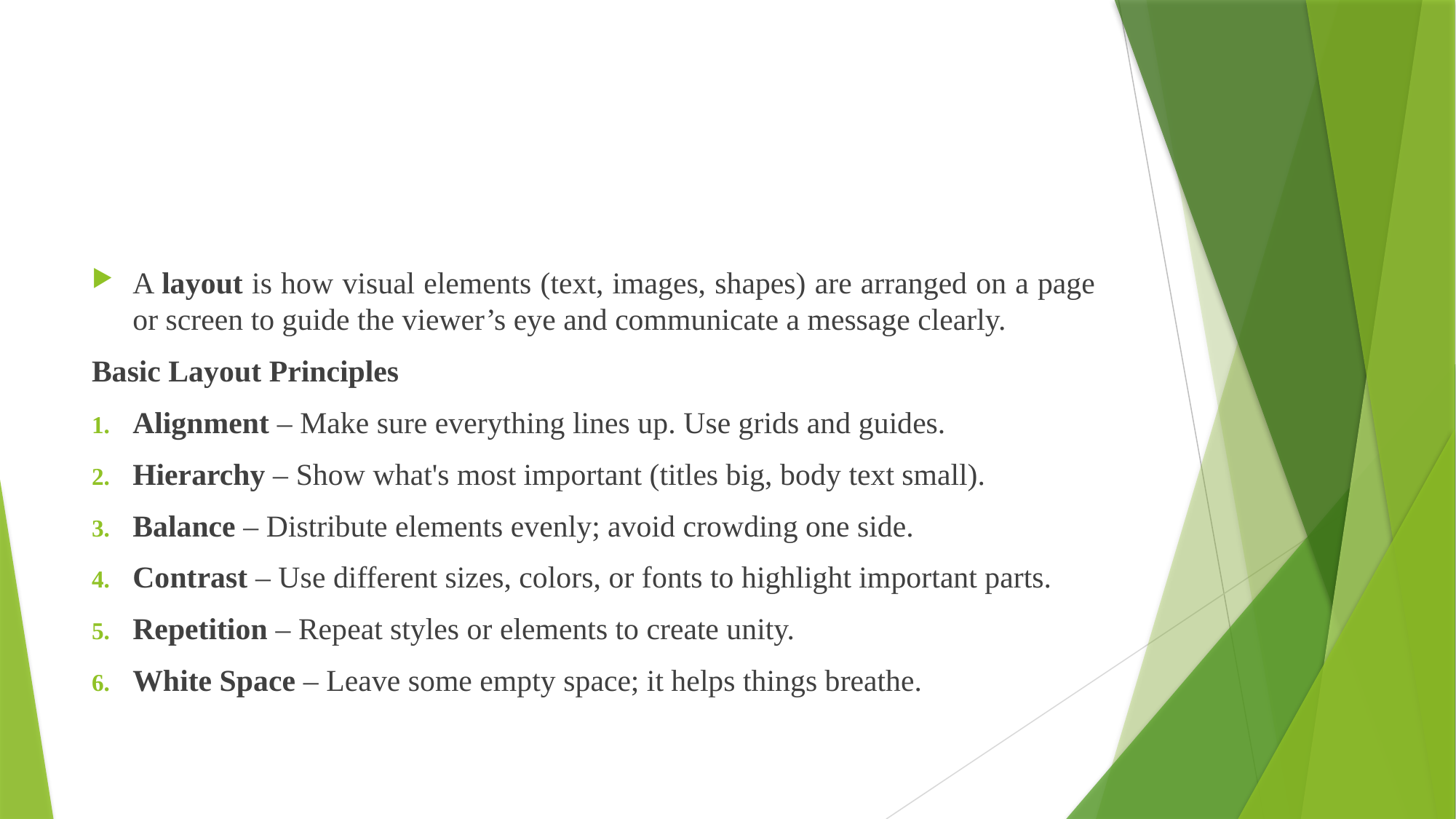

#
A layout is how visual elements (text, images, shapes) are arranged on a page or screen to guide the viewer’s eye and communicate a message clearly.
Basic Layout Principles
Alignment – Make sure everything lines up. Use grids and guides.
Hierarchy – Show what's most important (titles big, body text small).
Balance – Distribute elements evenly; avoid crowding one side.
Contrast – Use different sizes, colors, or fonts to highlight important parts.
Repetition – Repeat styles or elements to create unity.
White Space – Leave some empty space; it helps things breathe.